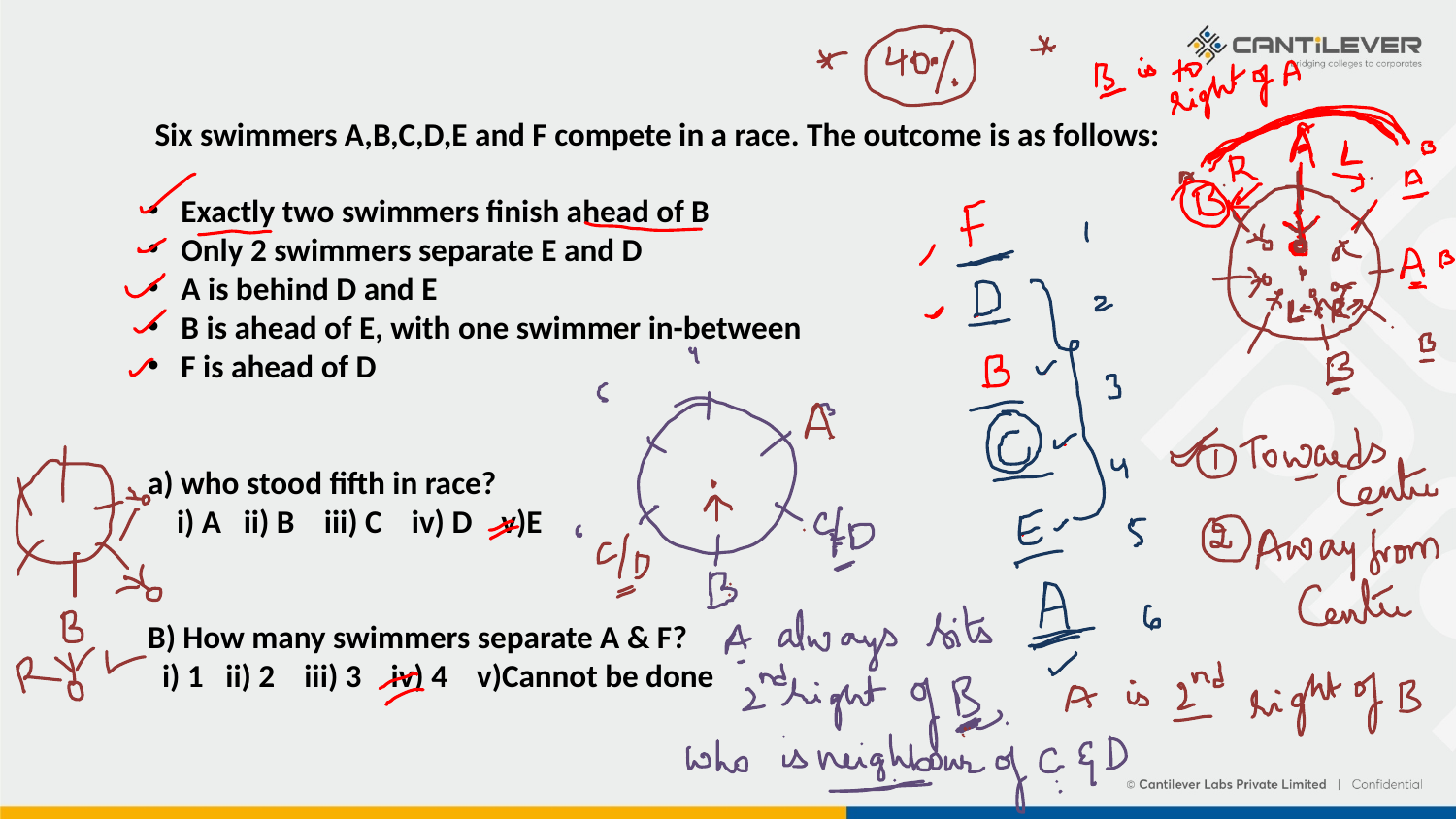

Six swimmers A,B,C,D,E and F compete in a race. The outcome is as follows:

   Exactly two swimmers finish ahead of B
   Only 2 swimmers separate E and D
   A is behind D and E
   B is ahead of E, with one swimmer in-between
   F is ahead of D

a) who stood fifth in race?
    i) A   ii) B    iii) C    iv) D    v)E

B) How many swimmers separate A & F?
  i) 1   ii) 2    iii) 3    iv) 4    v)Cannot be done